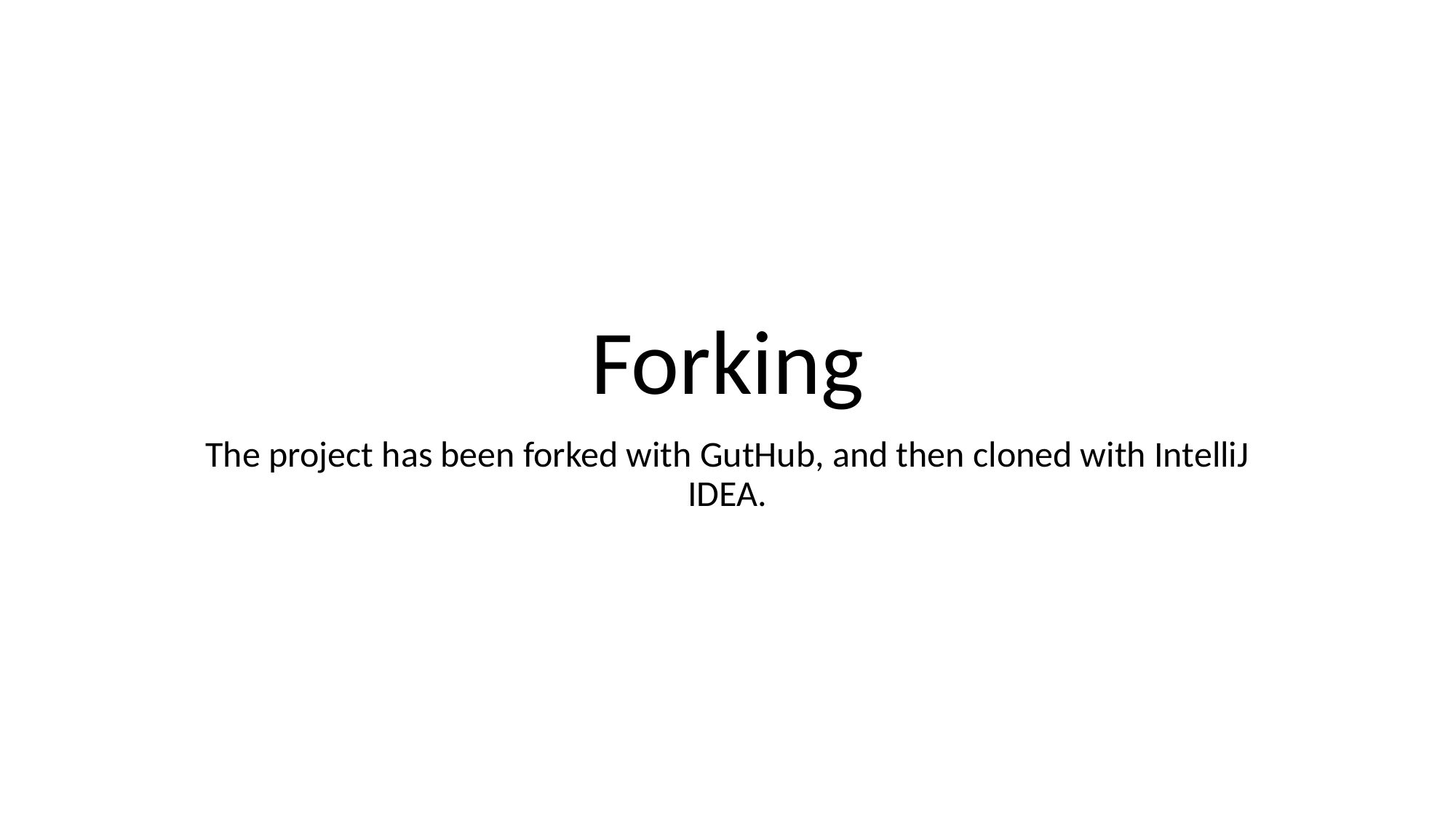

# Forking
The project has been forked with GutHub, and then cloned with IntelliJ IDEA.